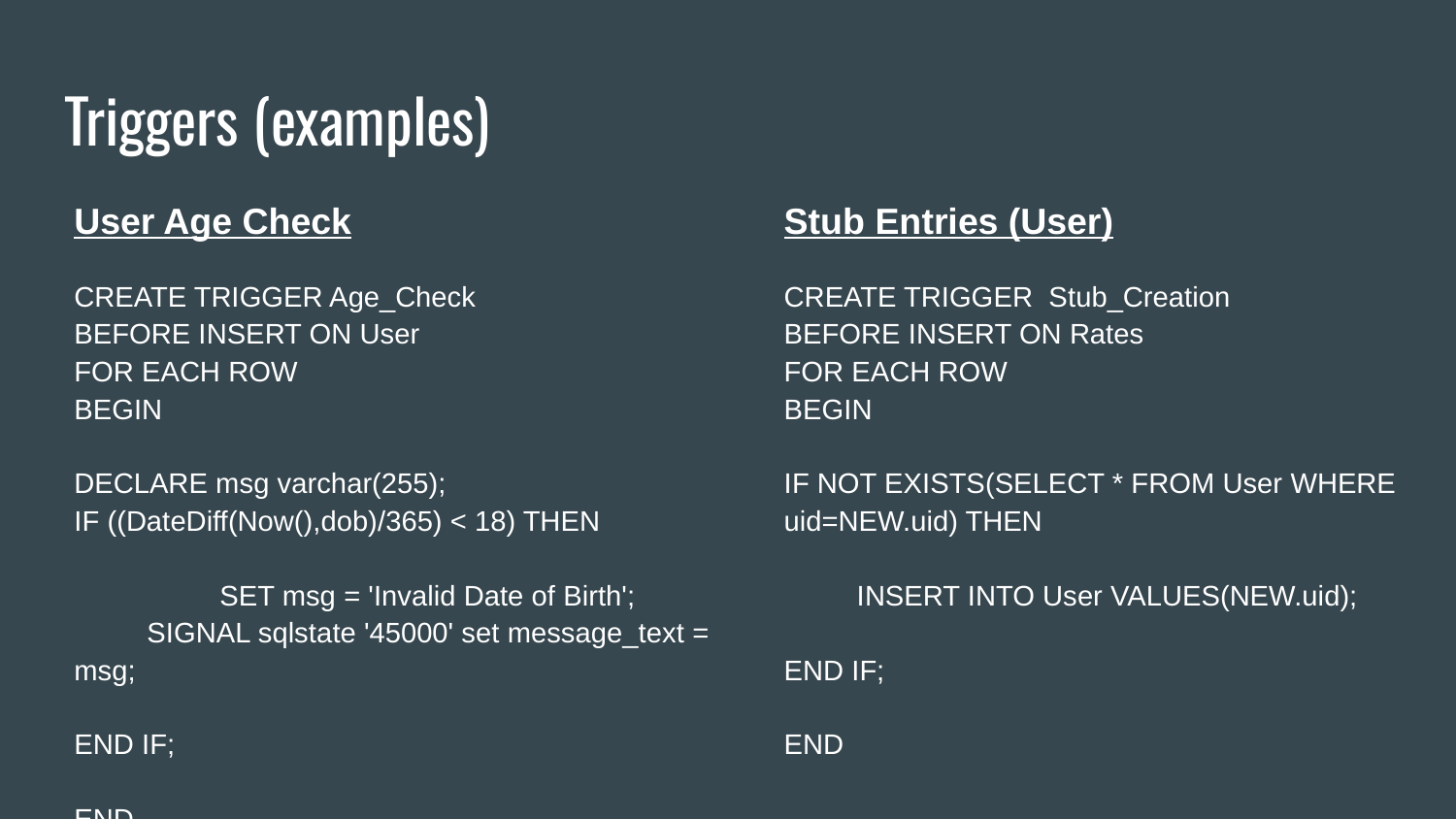

# Triggers (examples)
User Age Check

CREATE TRIGGER Age_Check
BEFORE INSERT ON User
FOR EACH ROW
BEGIN

DECLARE msg varchar(255);
IF ((DateDiff(Now(),dob)/365) < 18) THEN

    	SET msg = 'Invalid Date of Birth';
SIGNAL sqlstate '45000' set message_text = msg;

END IF;

END

Stub Entries (User)

CREATE TRIGGER  Stub_Creation
BEFORE INSERT ON Rates
FOR EACH ROW
BEGIN

IF NOT EXISTS(SELECT * FROM User WHERE uid=NEW.uid) THEN

INSERT INTO User VALUES(NEW.uid);

END IF;

END